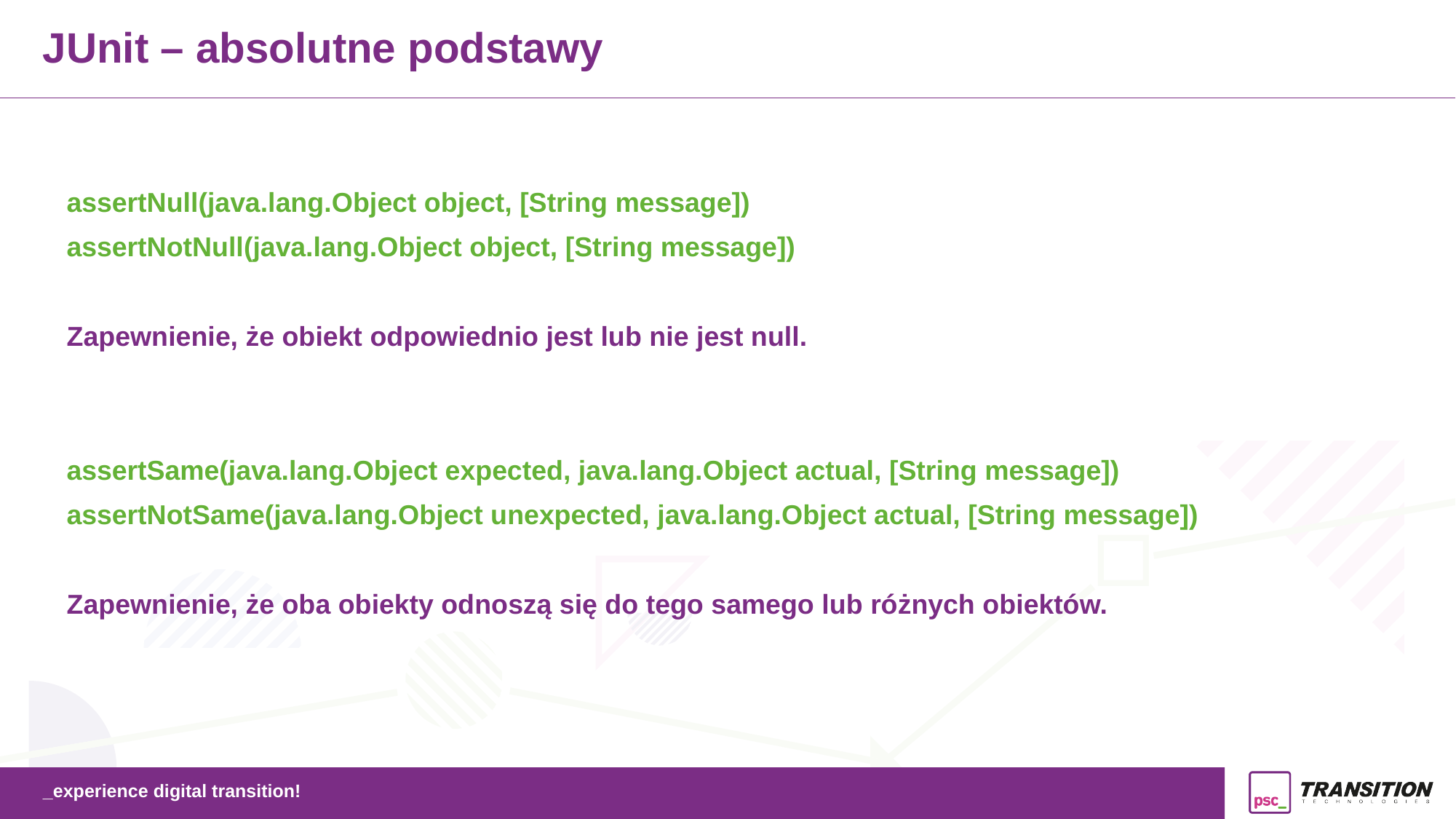

JUnit – absolutne podstawy

assertNull(java.lang.Object object, [String message])
assertNotNull(java.lang.Object object, [String message])

Zapewnienie, że obiekt odpowiednio jest lub nie jest null.

assertSame(java.lang.Object expected, java.lang.Object actual, [String message])
assertNotSame(java.lang.Object unexpected, java.lang.Object actual, [String message])

Zapewnienie, że oba obiekty odnoszą się do tego samego lub różnych obiektów.